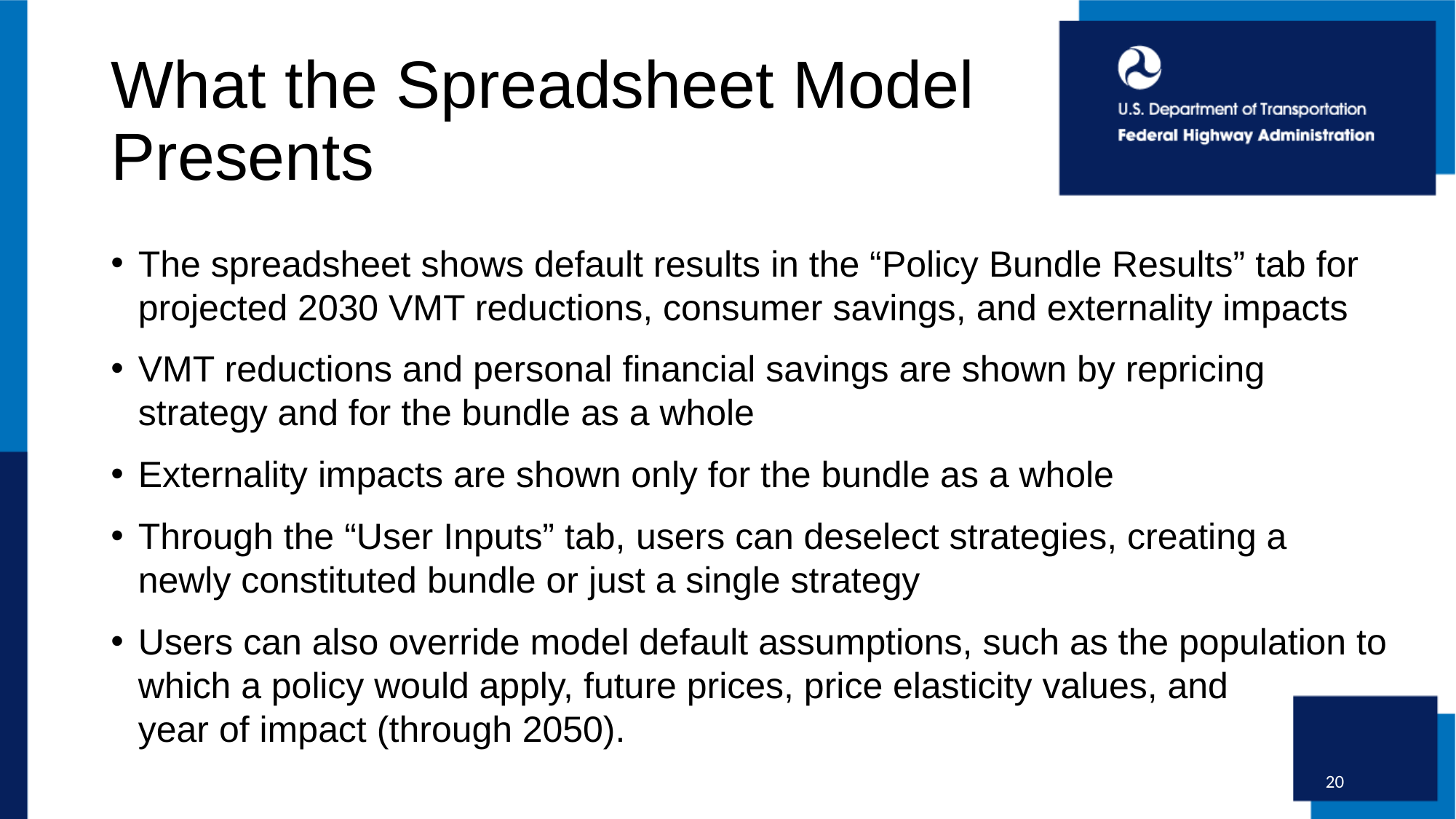

# What the Spreadsheet Model Presents
The spreadsheet shows default results in the “Policy Bundle Results” tab for  projected 2030 VMT reductions, consumer savings, and externality impacts
VMT reductions and personal financial savings are shown by repricing strategy and for the bundle as a whole
Externality impacts are shown only for the bundle as a whole
Through the “User Inputs” tab, users can deselect strategies, creating a newly constituted bundle or just a single strategy
Users can also override model default assumptions, such as the population to which a policy would apply, future prices, price elasticity values, and
year of impact (through 2050).

20